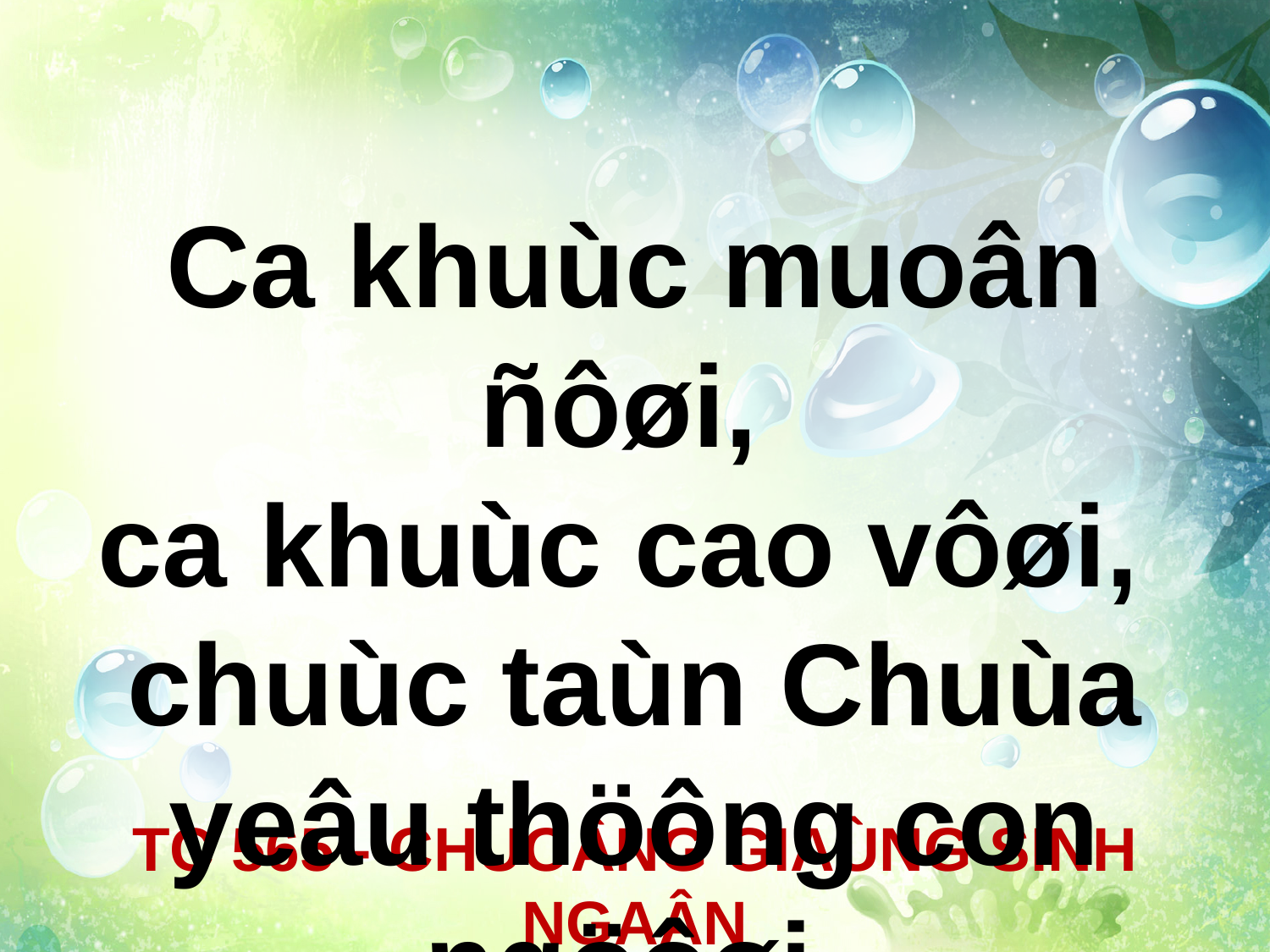

Ca khuùc muoân ñôøi,
ca khuùc cao vôøi,
chuùc taùn Chuùa yeâu thöông con ngöôøi.
TC 565 - CHUOÂNG GIAÙNG SINH NGAÂN